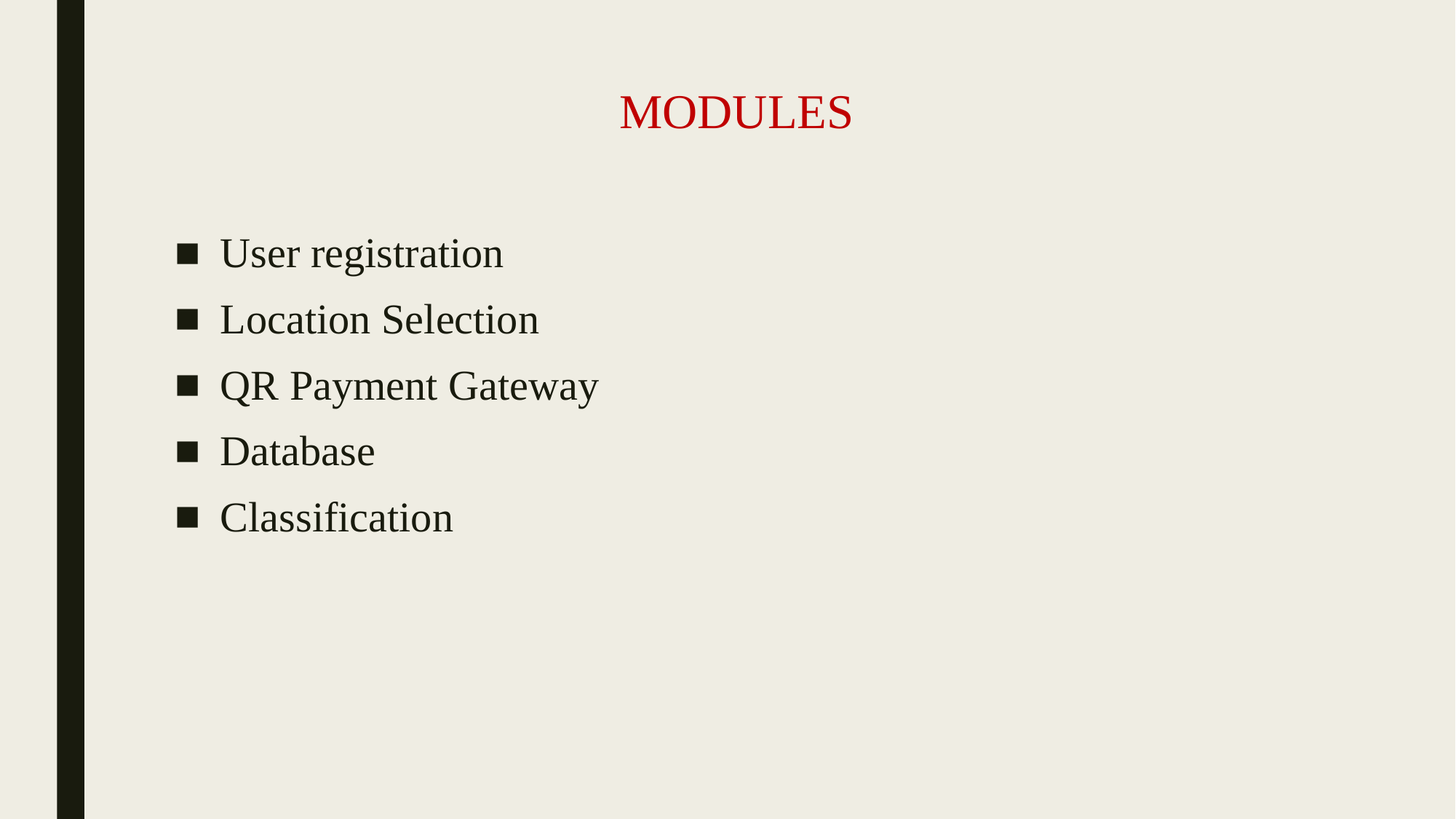

# MODULES
User registration
Location Selection
QR Payment Gateway
Database
Classification